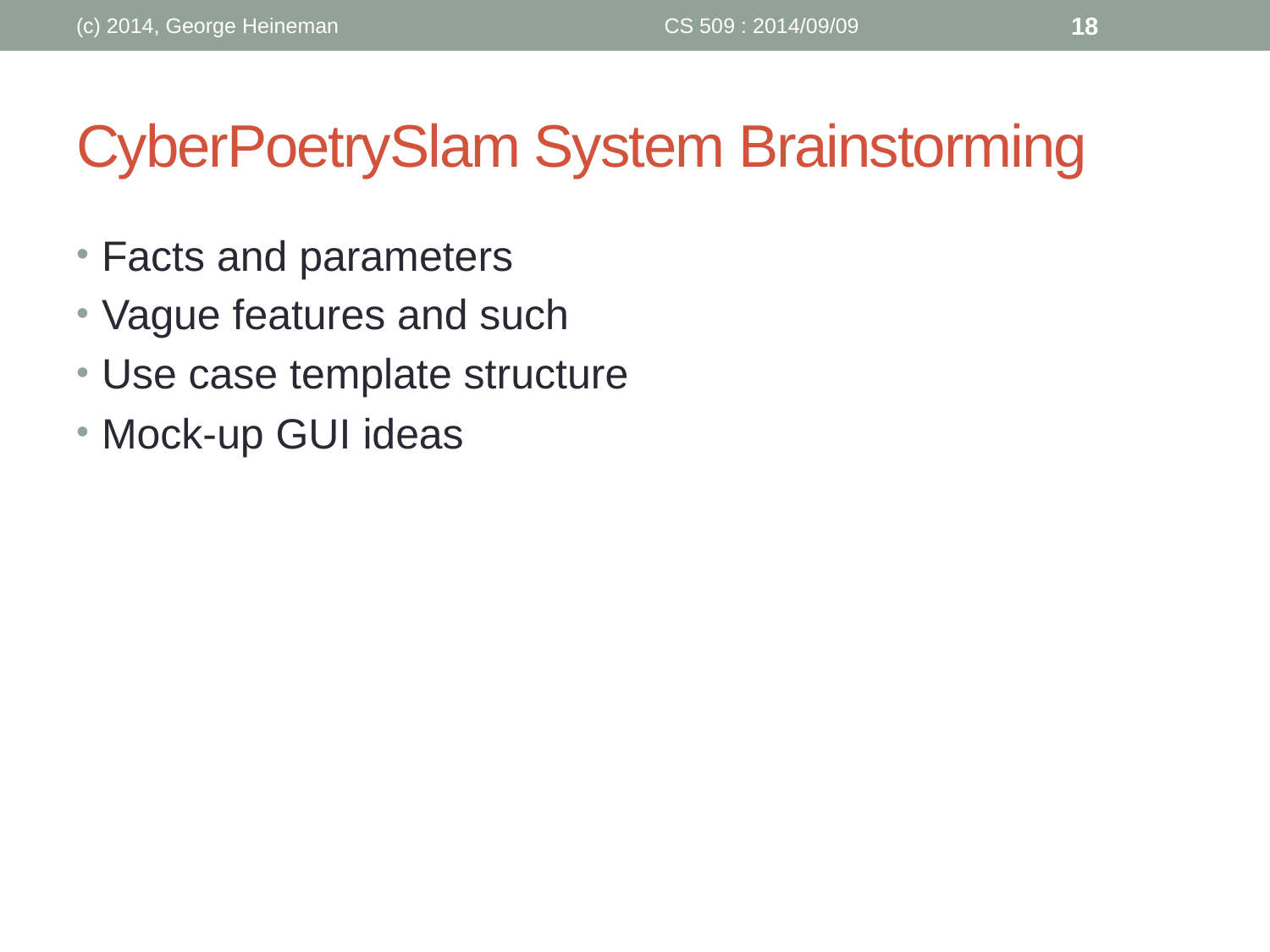

(c) 2014, George Heineman
CS 509 : 2014/09/09
18
# CyberPoetrySlam System Brainstorming
Facts and parameters
Vague features and such
Use case template structure
Mock-up GUI ideas